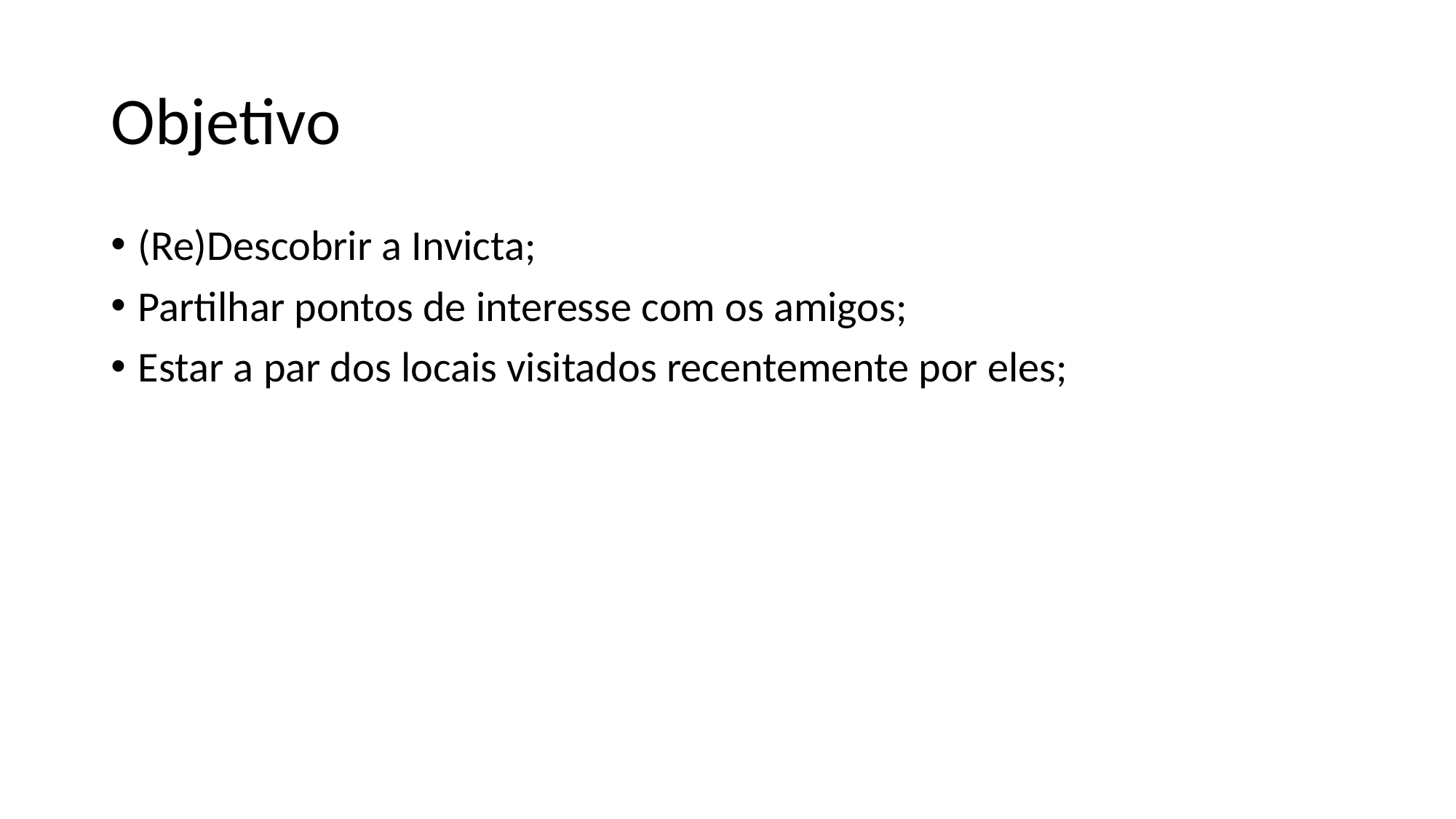

# Objetivo
(Re)Descobrir a Invicta;
Partilhar pontos de interesse com os amigos;
Estar a par dos locais visitados recentemente por eles;